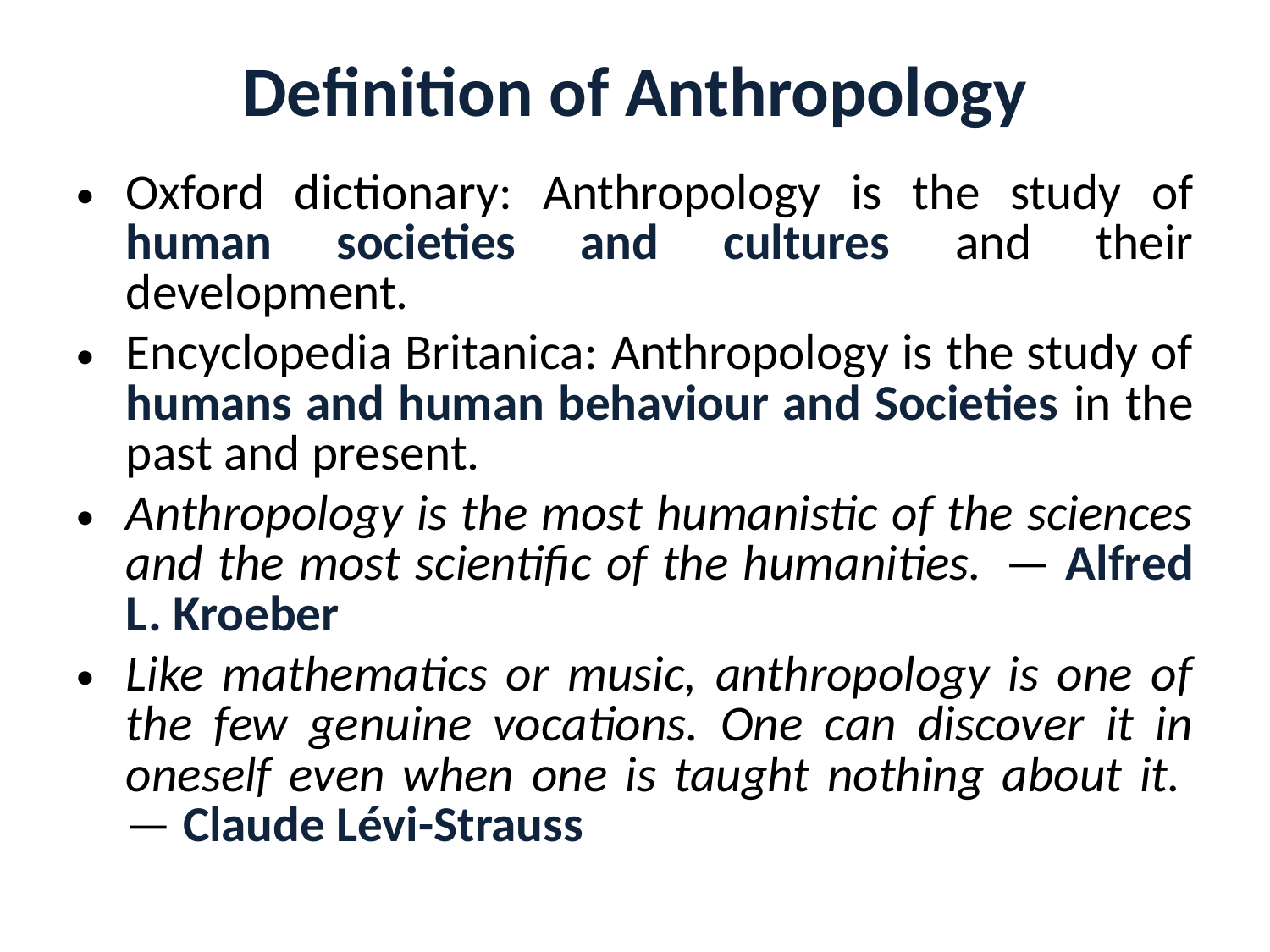

# Definition of Anthropology
Oxford dictionary: Anthropology is the study of human societies and cultures and their development.
Encyclopedia Britanica: Anthropology is the study of humans and human behaviour and Societies in the past and present.
Anthropology is the most humanistic of the sciences and the most scientific of the humanities.  — Alfred L. Kroeber
Like mathematics or music, anthropology is one of the few genuine vocations. One can discover it in oneself even when one is taught nothing about it.  — Claude Lévi-Strauss